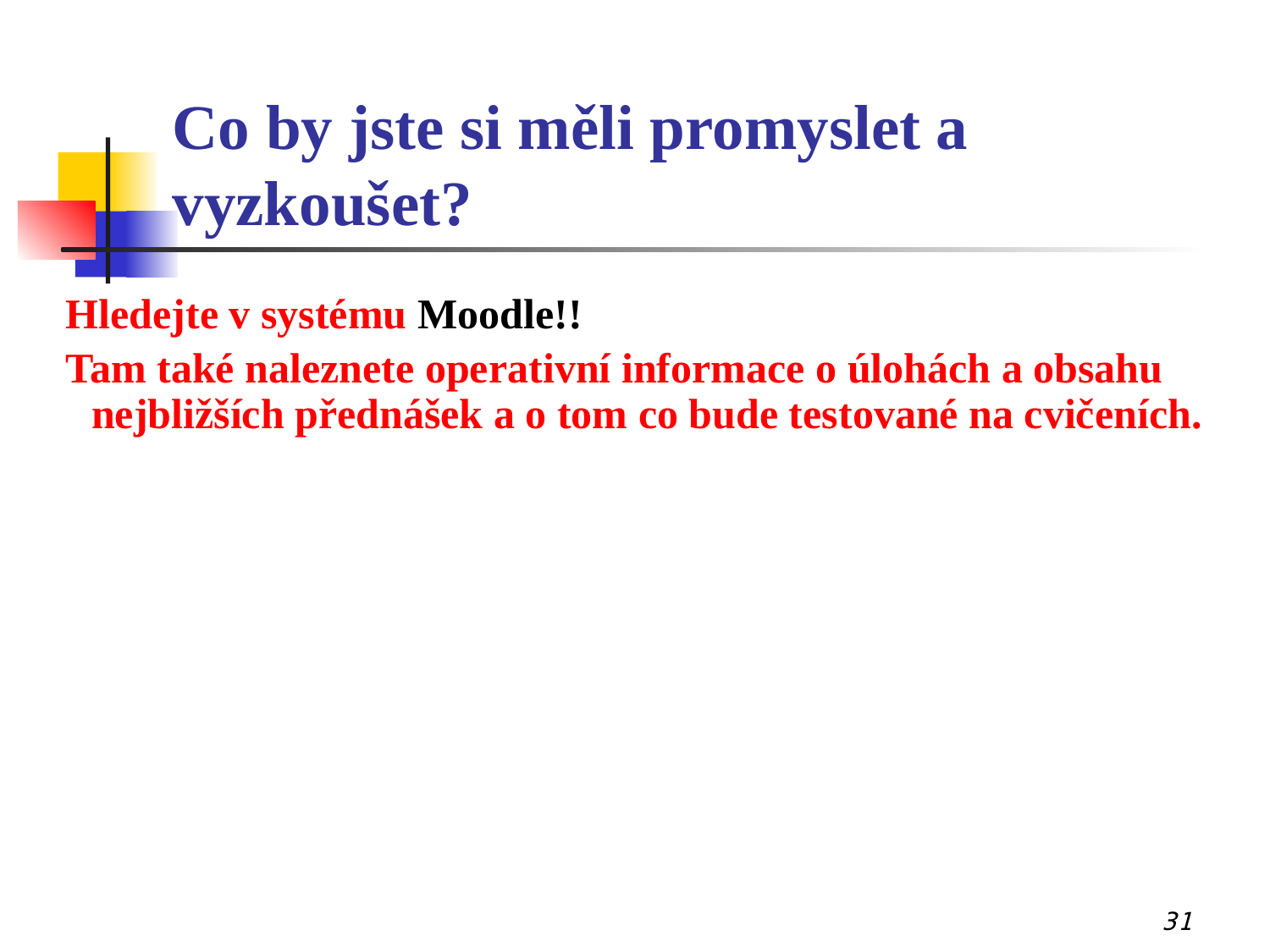

# Co by jste si měli promyslet a vyzkoušet?
Hledejte v systému Moodle!!
Tam také naleznete operativní informace o úlohách a obsahu nejbližších přednášek a o tom co bude testované na cvičeních.
31